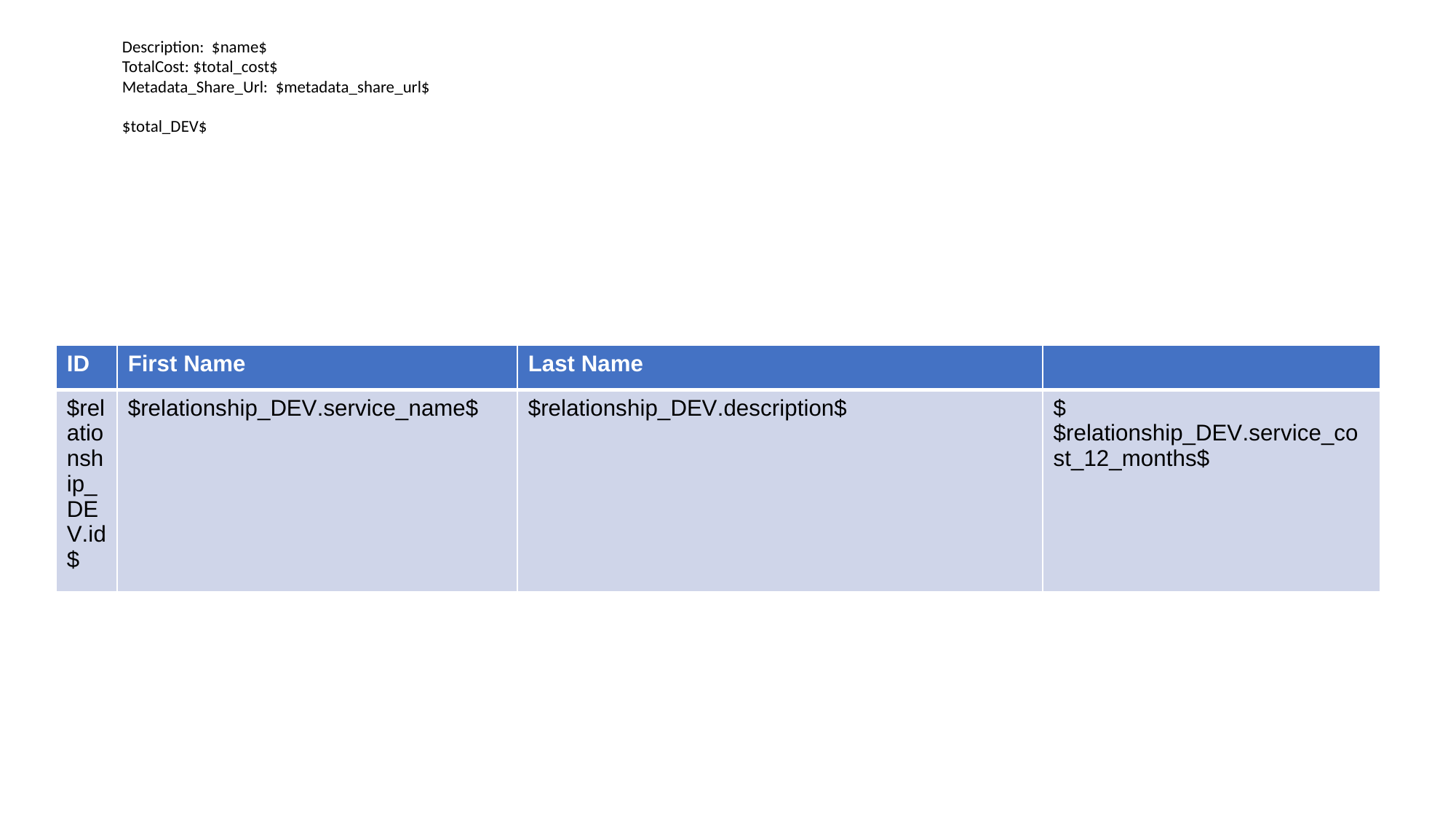

Description:  $name$
TotalCost: $total_cost$
Metadata_Share_Url:  $metadata_share_url$

$total_DEV$
| ID | First Name | Last Name |  |
| --- | --- | --- | --- |
| $relationship\_DEV.id$ | $relationship\_DEV.service\_name$ | $relationship\_DEV.description$ | $ $relationship\_DEV.service\_cost\_12\_months$ |